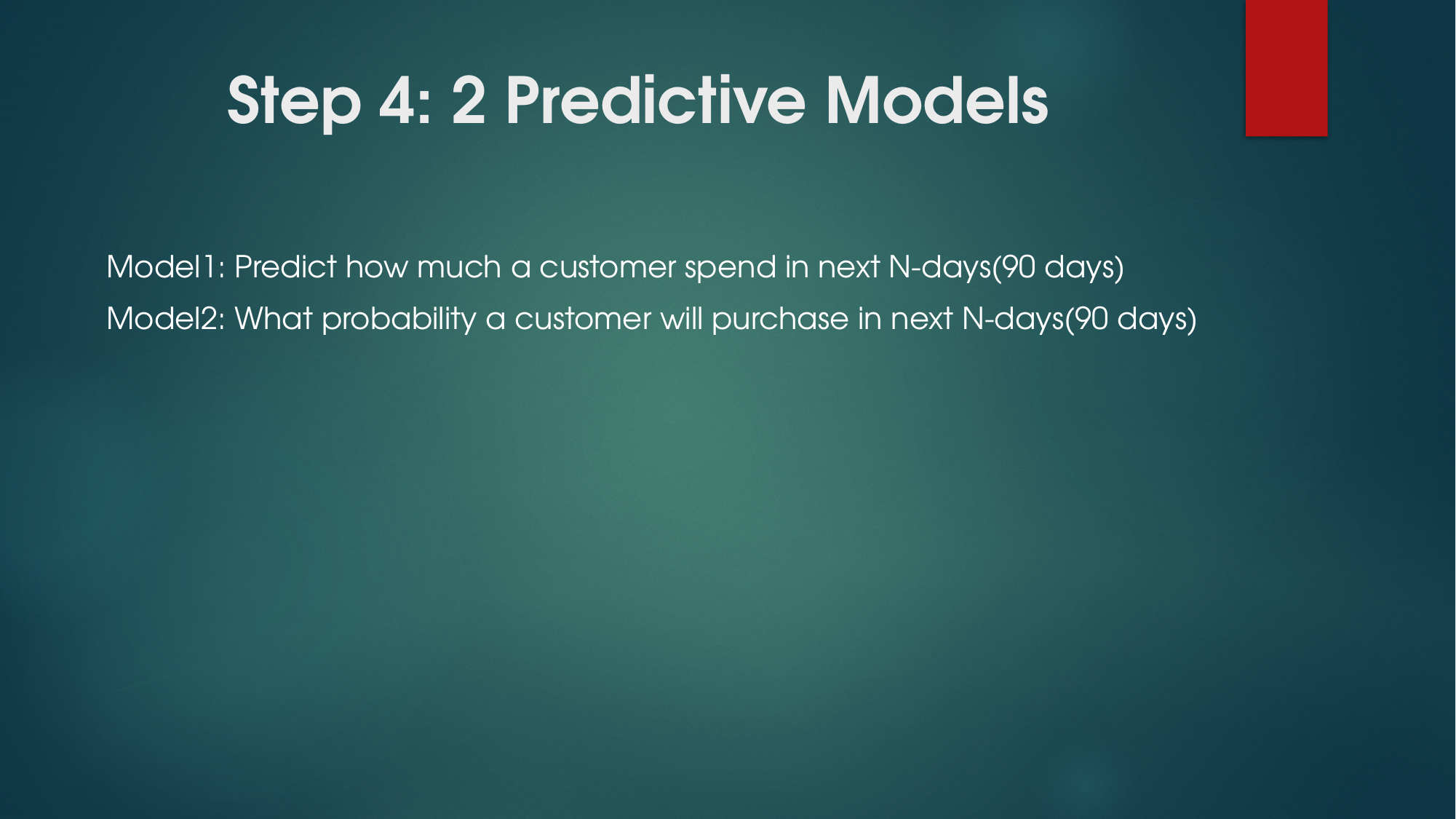

# Step 4: 2 Predictive Models
Model1: Predict how much a customer spend in next N-days(90 days)
Model2: What probability a customer will purchase in next N-days(90 days)